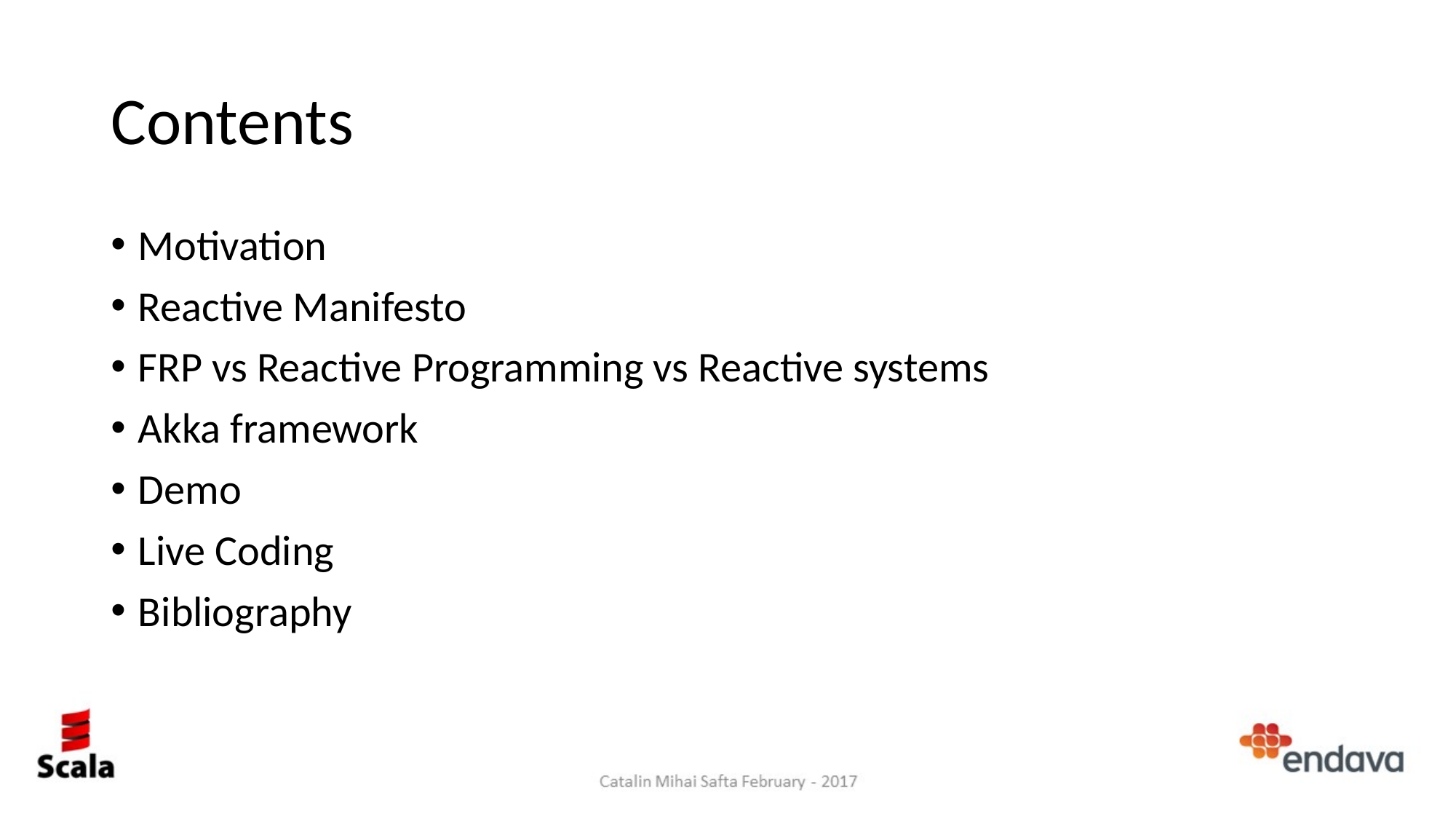

# Contents
Motivation
Reactive Manifesto
FRP vs Reactive Programming vs Reactive systems
Akka framework
Demo
Live Coding
Bibliography